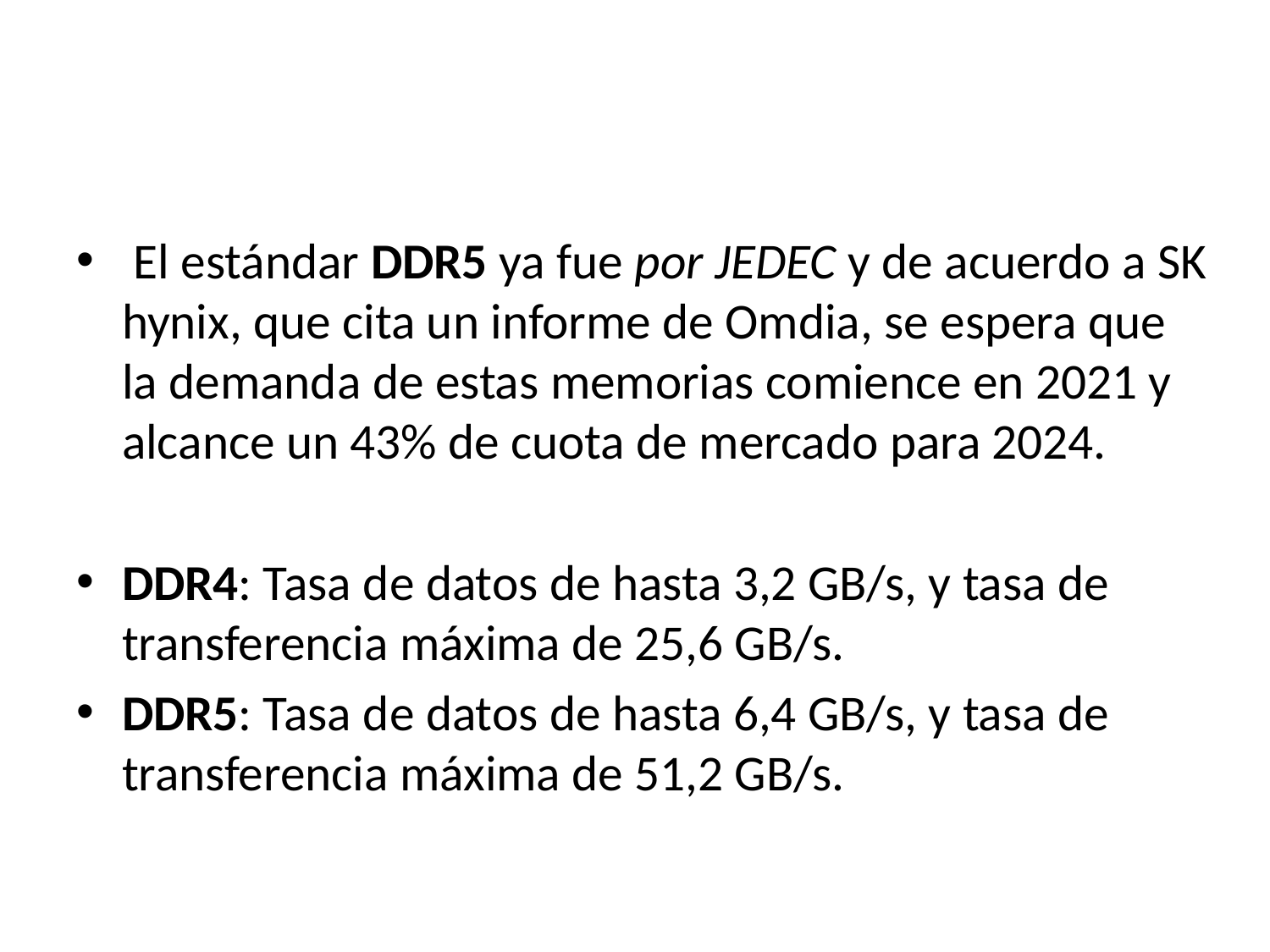

El estándar DDR5 ya fue por JEDEC y de acuerdo a SK hynix, que cita un informe de Omdia, se espera que la demanda de estas memorias comience en 2021 y alcance un 43% de cuota de mercado para 2024.

DDR4: Tasa de datos de hasta 3,2 GB/s, y tasa de transferencia máxima de 25,6 GB/s.
DDR5: Tasa de datos de hasta 6,4 GB/s, y tasa de transferencia máxima de 51,2 GB/s.